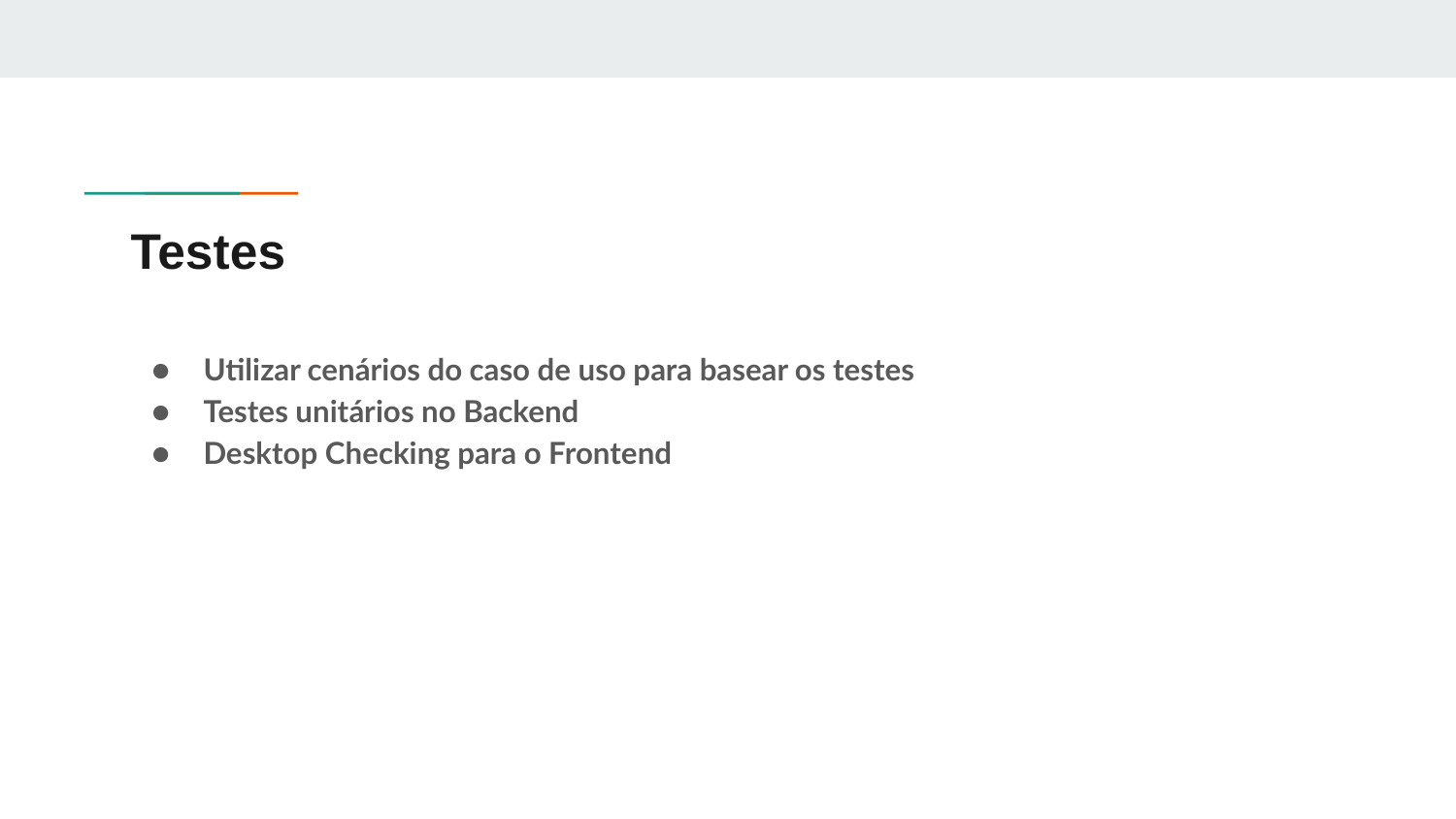

# Testes
Utilizar cenários do caso de uso para basear os testes
Testes unitários no Backend
Desktop Checking para o Frontend